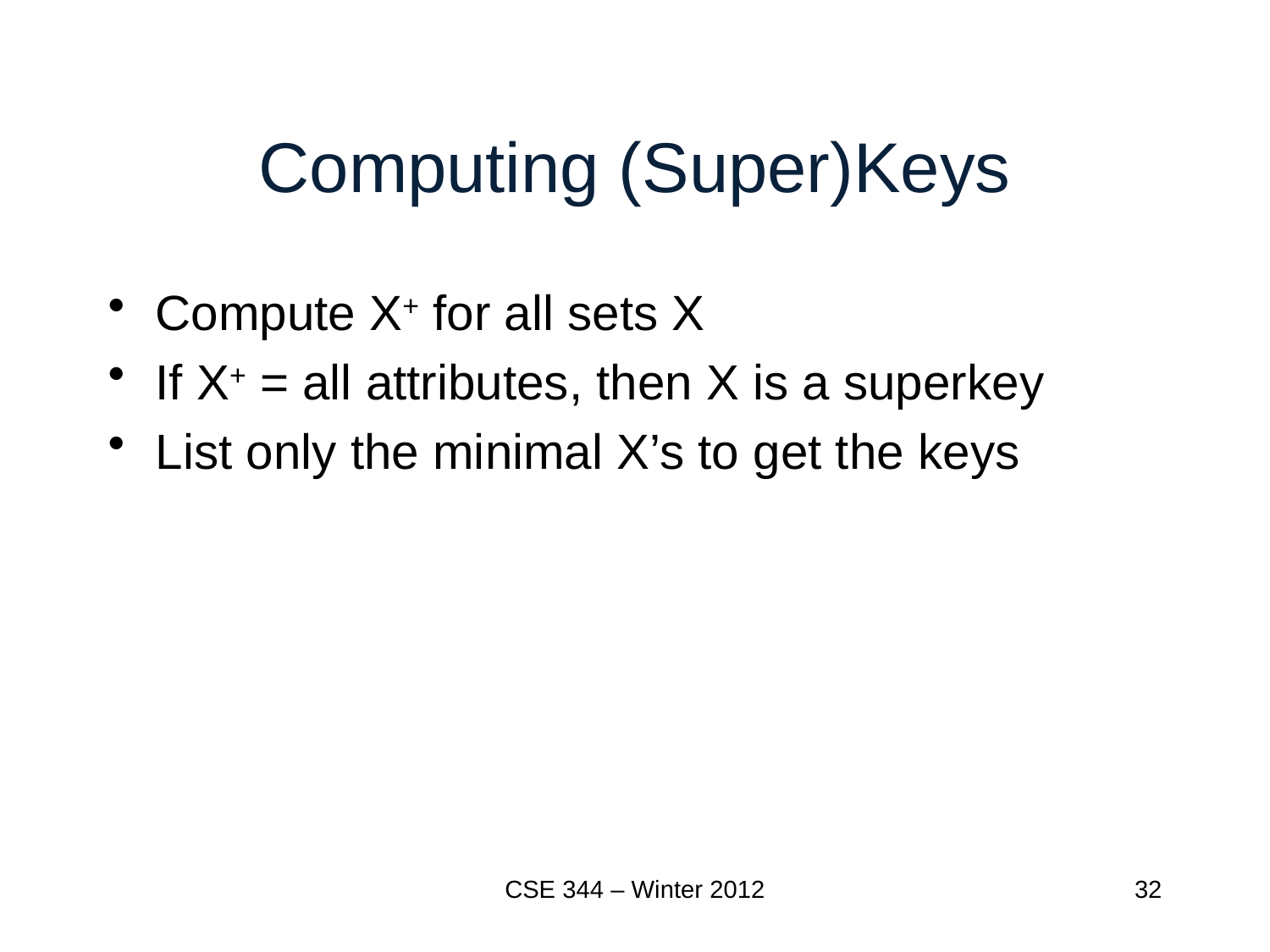

# Computing (Super)Keys
Compute X+ for all sets X
If X+ = all attributes, then X is a superkey
List only the minimal X’s to get the keys
CSE 344 – Winter 2012
32